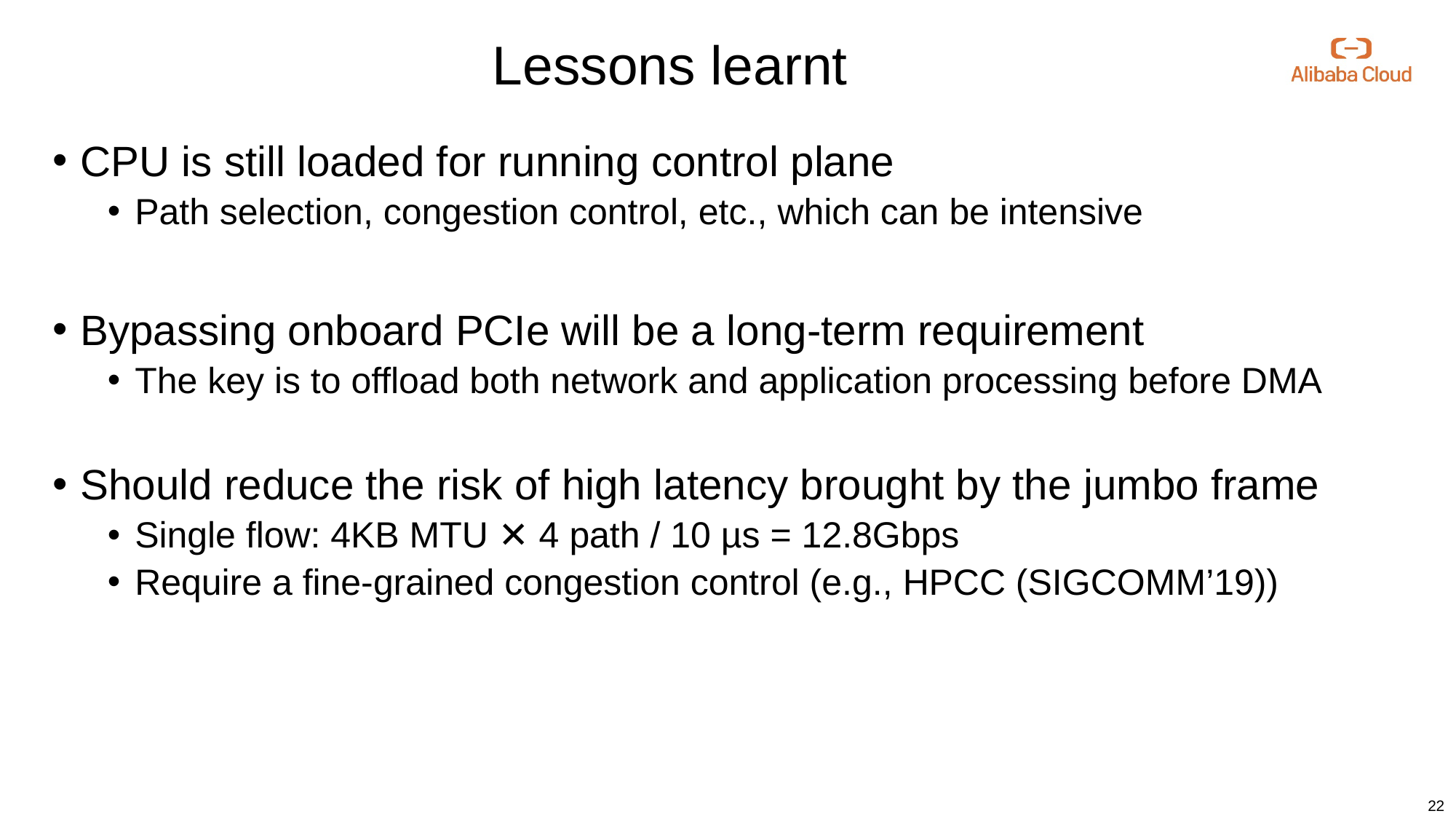

# Lessons learnt
CPU is still loaded for running control plane
Path selection, congestion control, etc., which can be intensive

Bypassing onboard PCIe will be a long-term requirement
The key is to offload both network and application processing before DMA

Should reduce the risk of high latency brought by the jumbo frame
Single flow: 4KB MTU ✕ 4 path / 10 µs = 12.8Gbps
Require a fine-grained congestion control (e.g., HPCC (SIGCOMM’19))
22